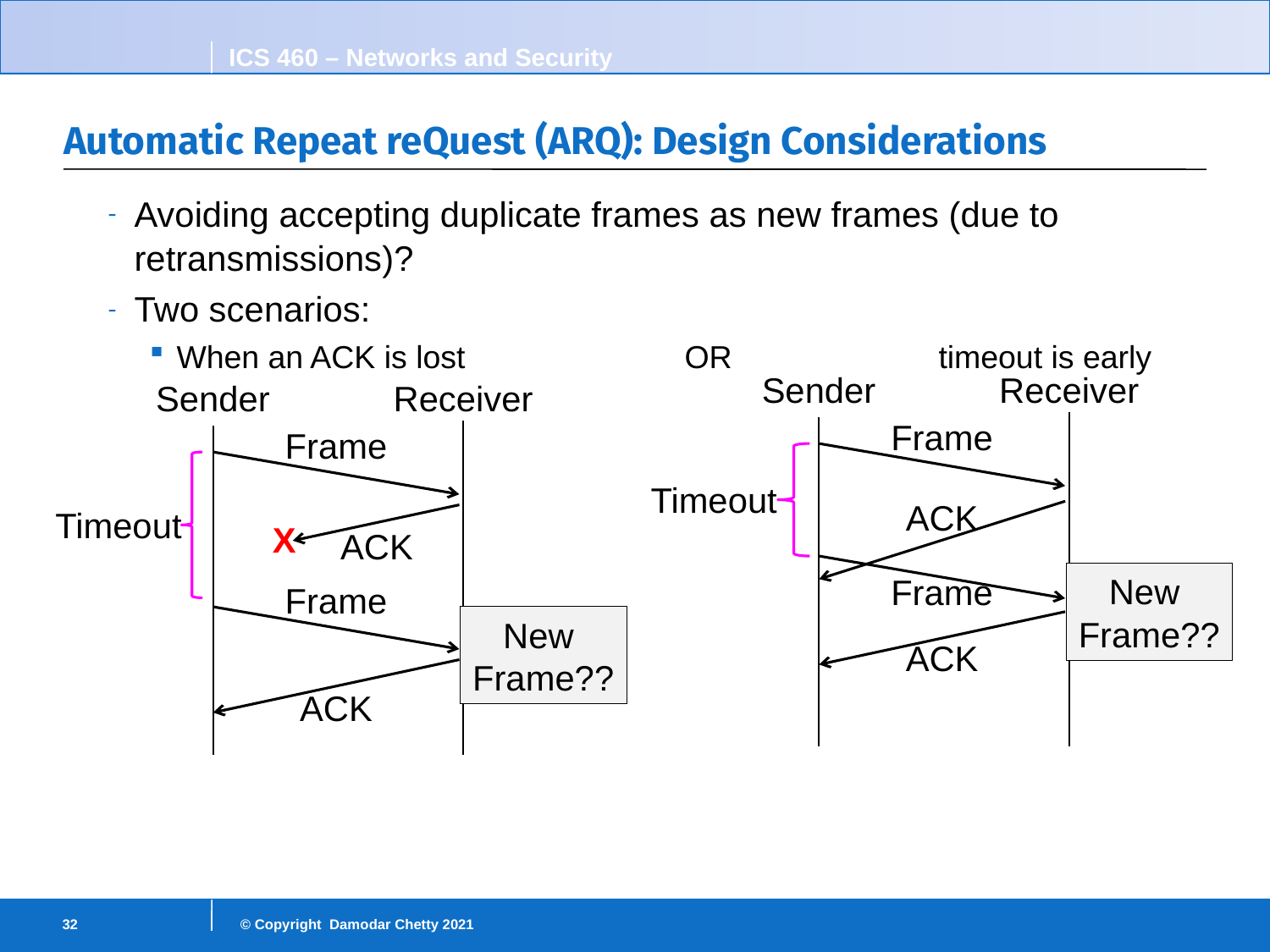

# Automatic Repeat reQuest (ARQ): Design Considerations
Avoiding accepting duplicate frames as new frames (due to retransmissions)?
Two scenarios:
When an ACK is lost		OR  		timeout is early

Solution: All frames (data and ACKs) must carry sequence numbers
Receiver checks sequence number to detect duplicates

Sender
Receiver
Frame

Timeout
ACK
ACK
Frame
Sender
Receiver
Frame

Timeout
ACK
X
Frame
ACK
New
Frame??
New
Frame??
32